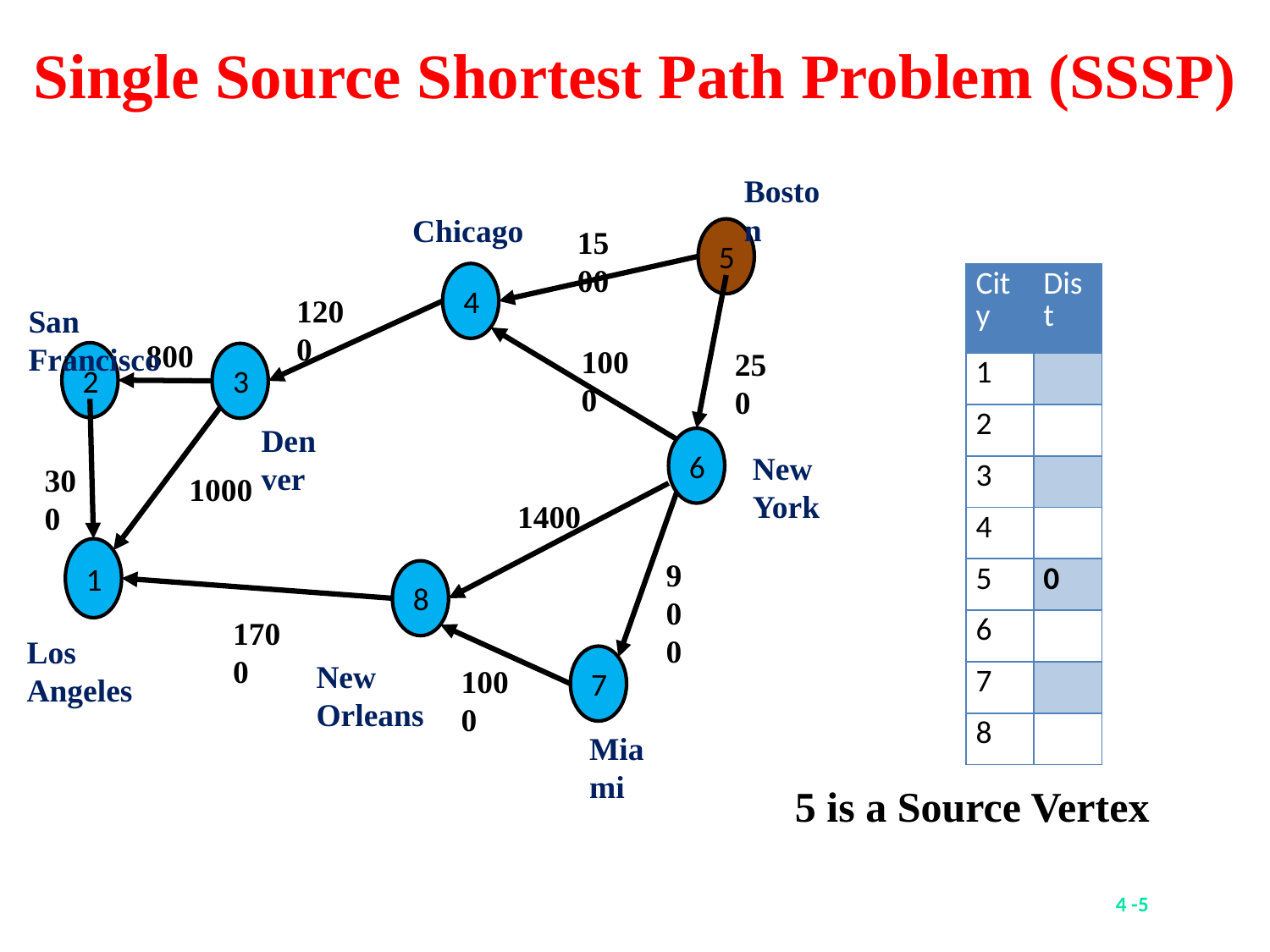

Single Source Shortest Path Problem (SSSP)
Boston
Chicago
1500
5
4
| City | Dist |
| --- | --- |
| 1 |  |
| 2 |  |
| 3 |  |
| 4 |  |
| 5 | 0 |
| 6 |  |
| 7 |  |
| 8 |  |
1200
San Francisco
800
1000
250
2
3
Denver
6
New York
300
1000
1400
1
900
8
1700
Los Angeles
7
New Orleans
1000
Miami
5 is a Source Vertex
4 -5